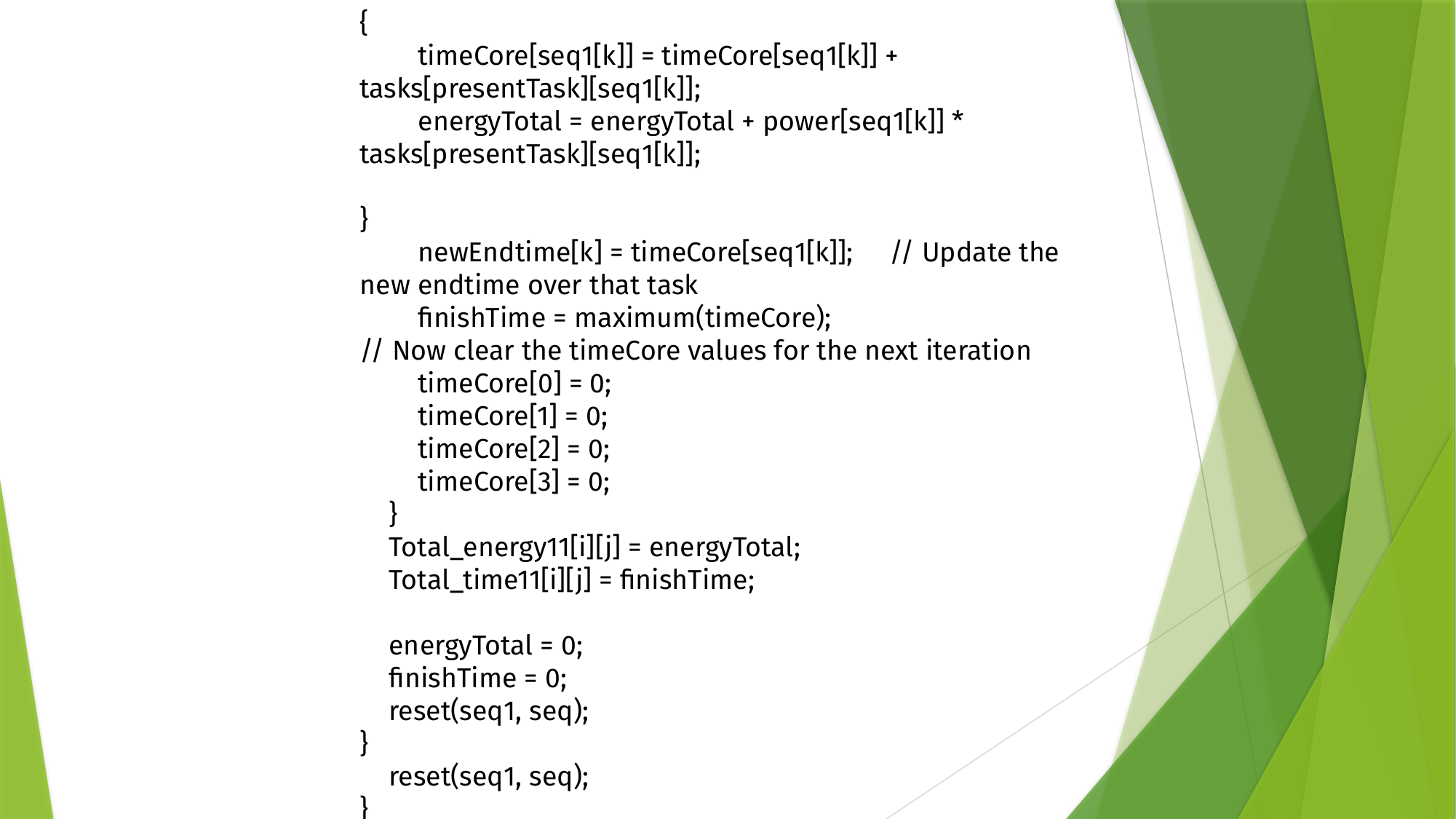

{
        timeCore[seq1[k]] = timeCore[seq1[k]] + tasks[presentTask][seq1[k]];
        energyTotal = energyTotal + power[seq1[k]] * tasks[presentTask][seq1[k]];

}
        newEndtime[k] = timeCore[seq1[k]];     // Update the new endtime over that task
        finishTime = maximum(timeCore);
// Now clear the timeCore values for the next iteration
        timeCore[0] = 0;
        timeCore[1] = 0;
        timeCore[2] = 0;
        timeCore[3] = 0;
    }
    Total_energy11[i][j] = energyTotal;
    Total_time11[i][j] = finishTime;

    energyTotal = 0;
    finishTime = 0;
    reset(seq1, seq);
}
    reset(seq1, seq);
}